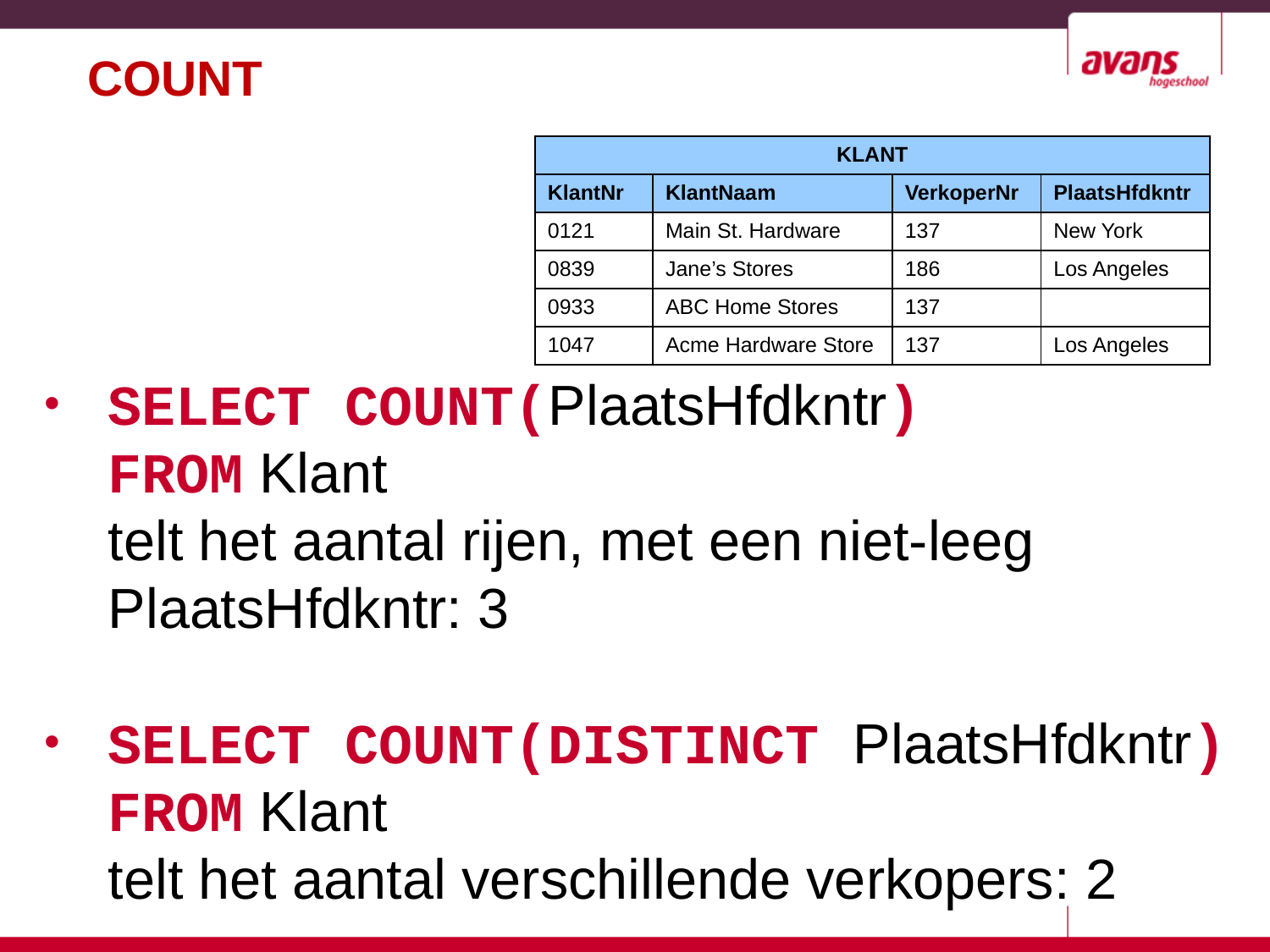

# COUNT
| KLANT |  |  |  |
| --- | --- | --- | --- |
| KlantNr | KlantNaam | VerkoperNr | PlaatsHfdkntr |
| 0121 | Main St. Hardware | 137 | New York |
| 0839 | Jane’s Stores | 186 | Los Angeles |
| 0933 | ABC Home Stores | 137 |  |
| 1047 | Acme Hardware Store | 137 | Los Angeles |

SELECT COUNT(PlaatsHfdkntr)
FROM Klant
telt het aantal rijen, met een niet-leeg PlaatsHfdkntr: 3

SELECT COUNT(DISTINCT PlaatsHfdkntr)
FROM Klant
telt het aantal verschillende verkopers: 2
7-18